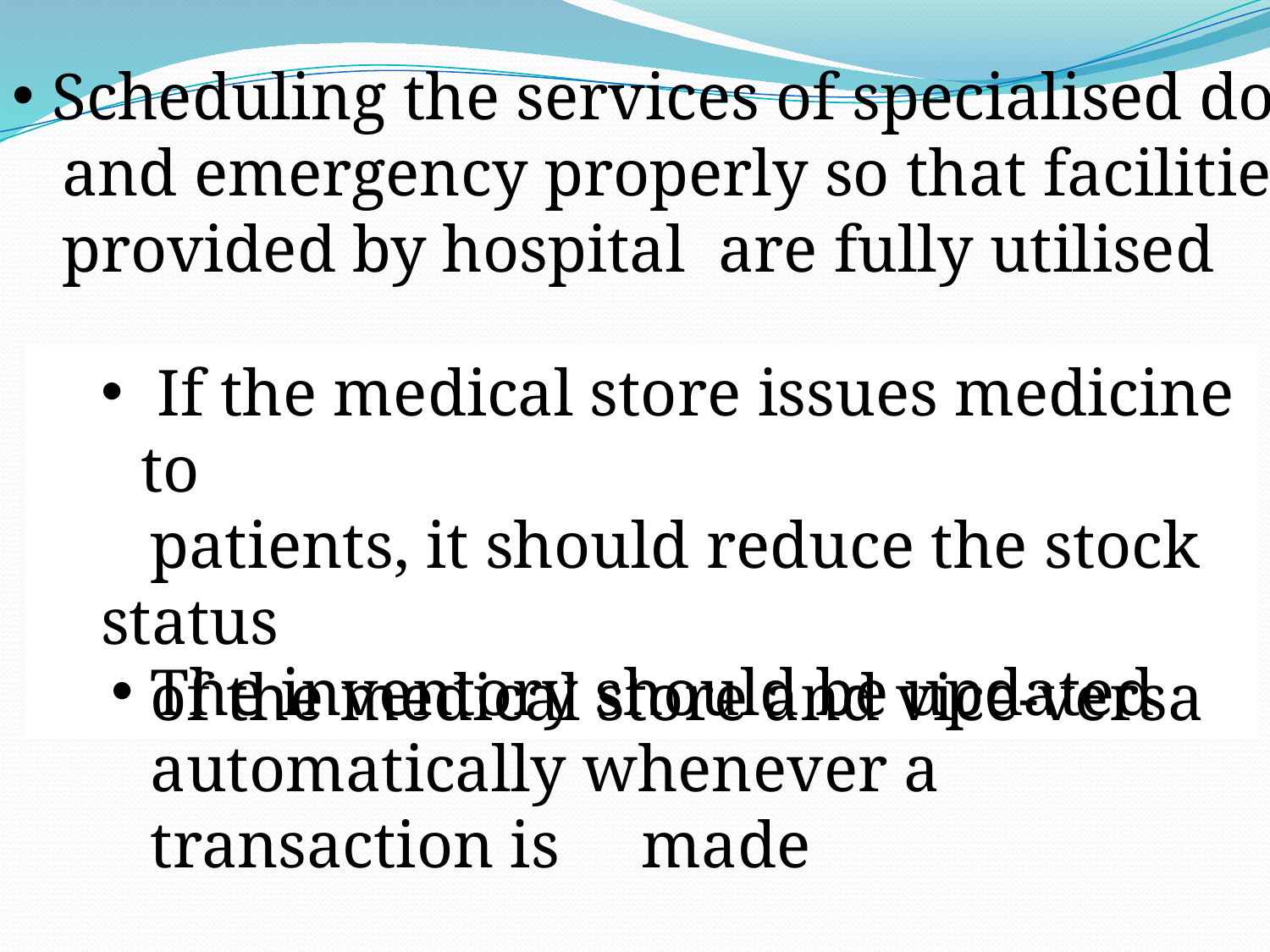

Scheduling the services of specialised doctor
   and emergency properly so that facilities
   provided by hospital  are fully utilised
 If the medical store issues medicine to
   patients, it should reduce the stock status
   of the medical store and vice-versa
The inventory should be updated automatically whenever a transaction is     made